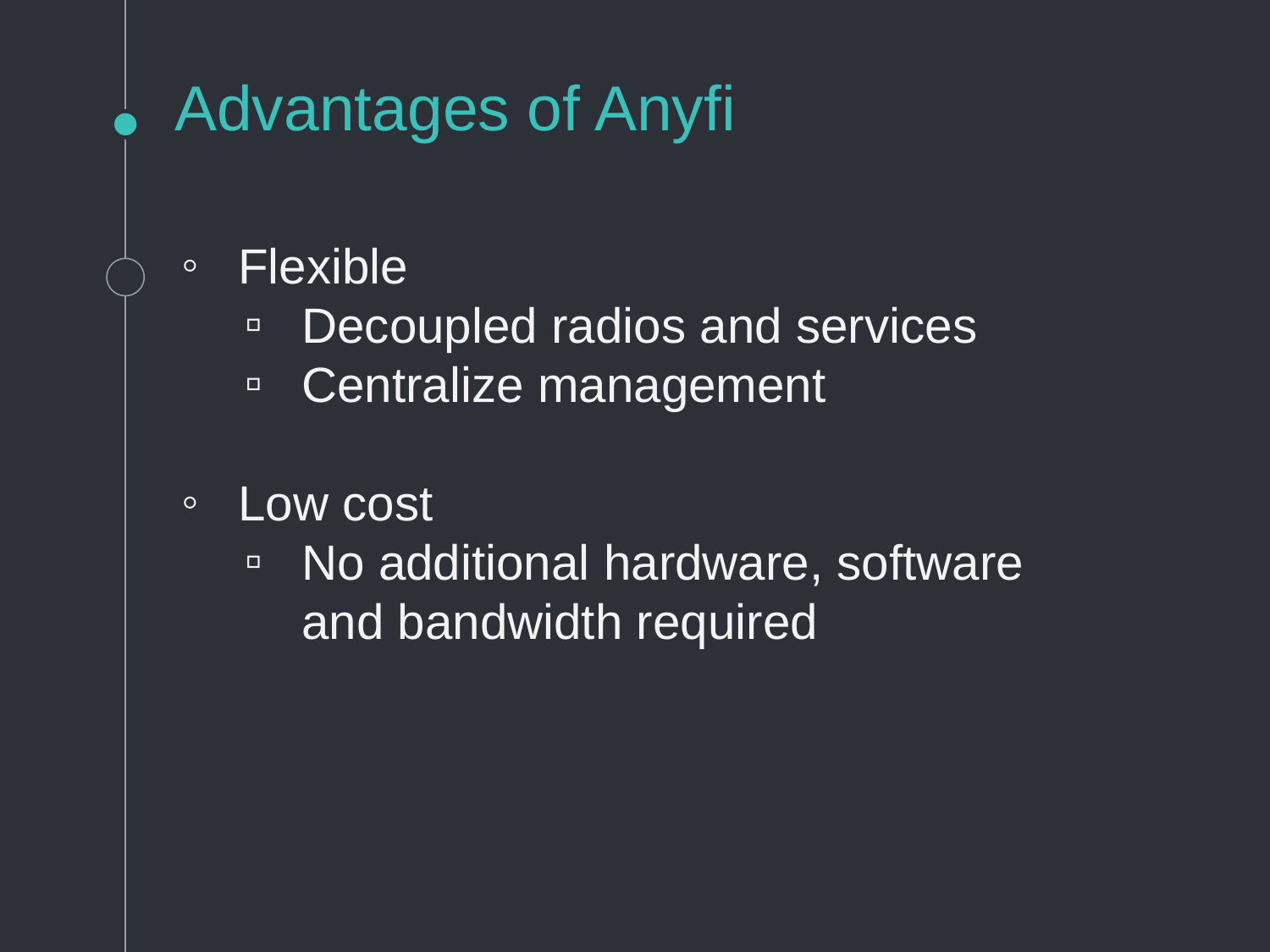

# Advantages of Anyfi
Flexible
Decoupled radios and services
Centralize management

Low cost
No additional hardware, software and bandwidth required